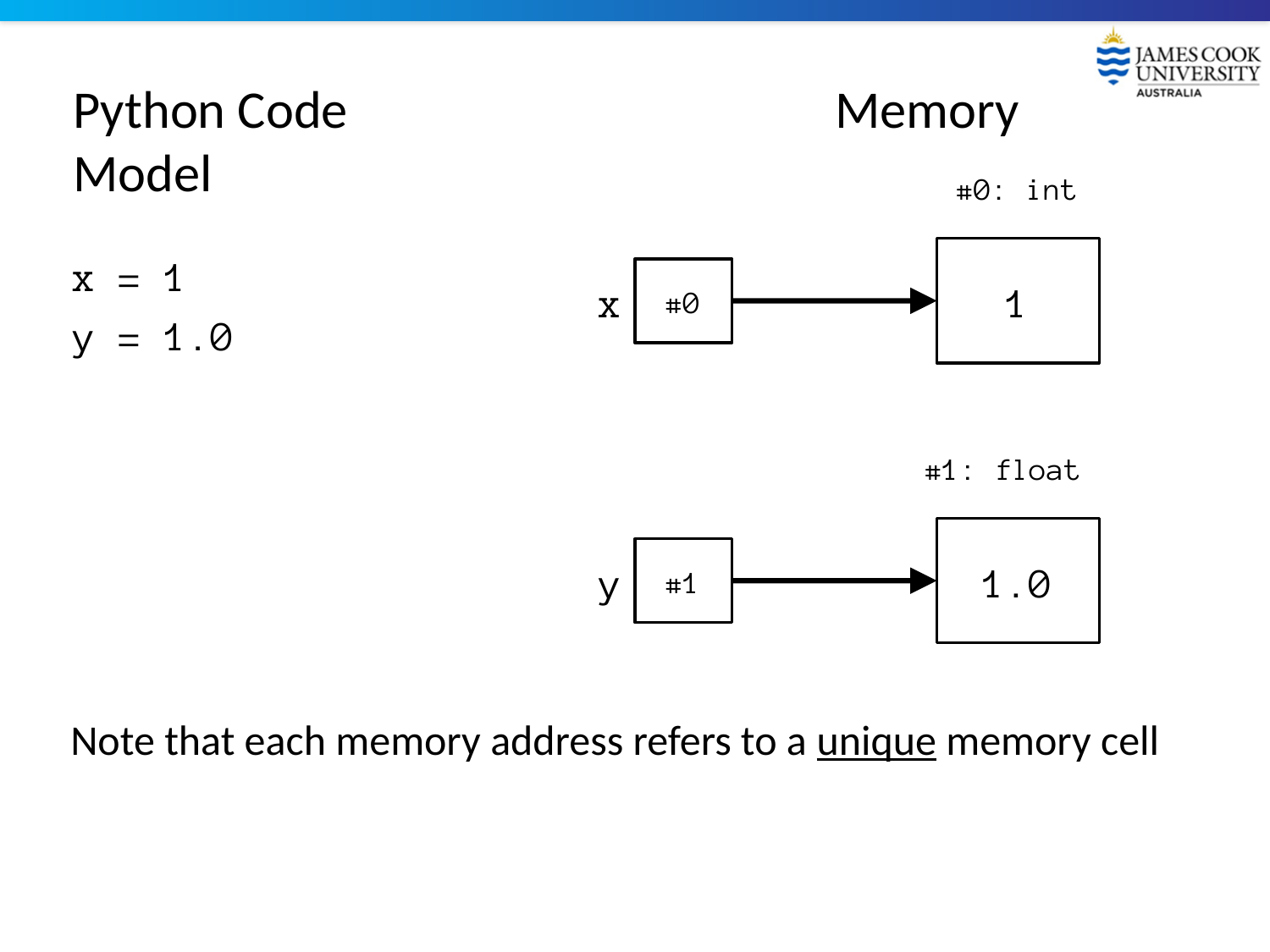

# Python Code				Memory Model
#0: int
1
x
#0
#0
x = 1
y = 1.0

#1: float
1.0
y
#0
#1
Note that each memory address refers to a unique memory cell